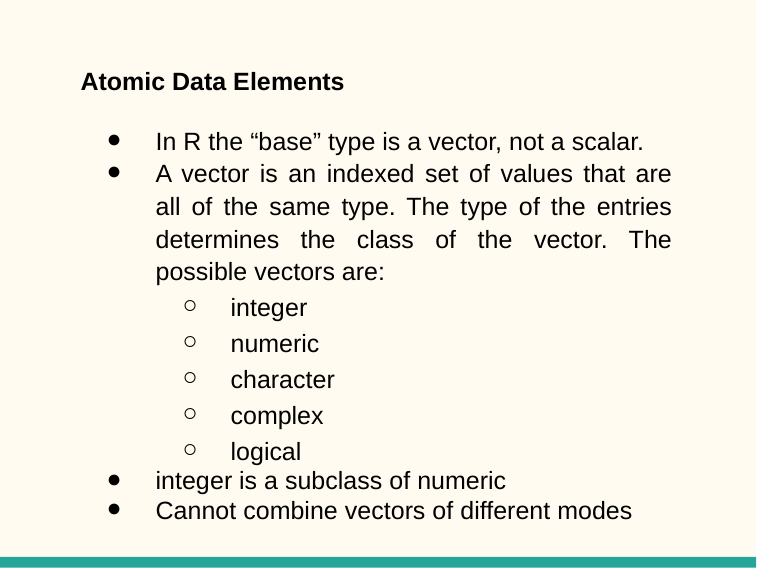

Atomic Data Elements

In R the “base” type is a vector, not a scalar.
A vector is an indexed set of values that are all of the same type. The type of the entries determines the class of the vector. The possible vectors are:
integer
numeric
character
complex
logical
integer is a subclass of numeric
Cannot combine vectors of different modes